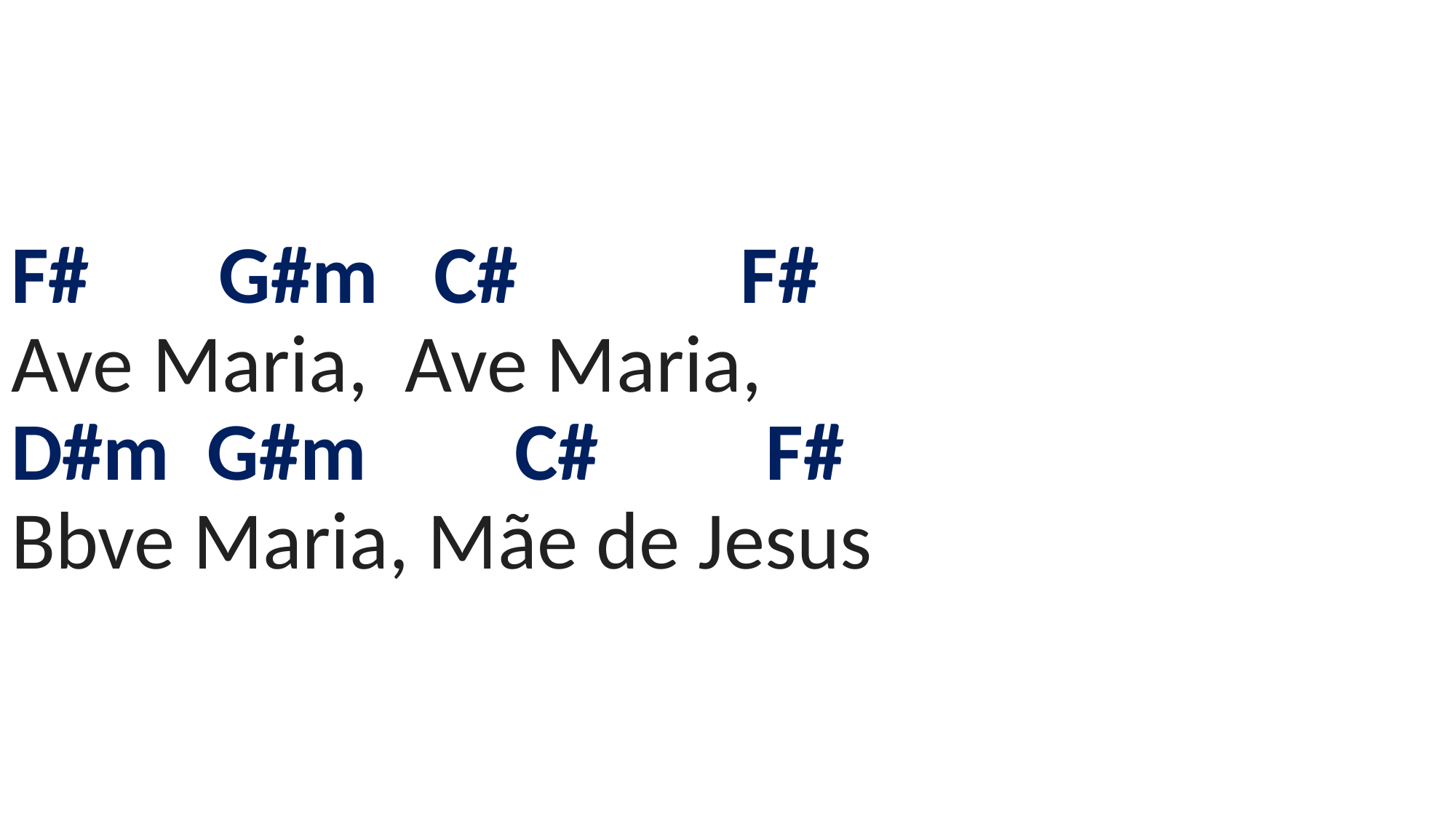

# F#       G#m   C#            F# Ave Maria,  Ave Maria, D#m  G#m        C#         F# Bbve Maria, Mãe de Jesus